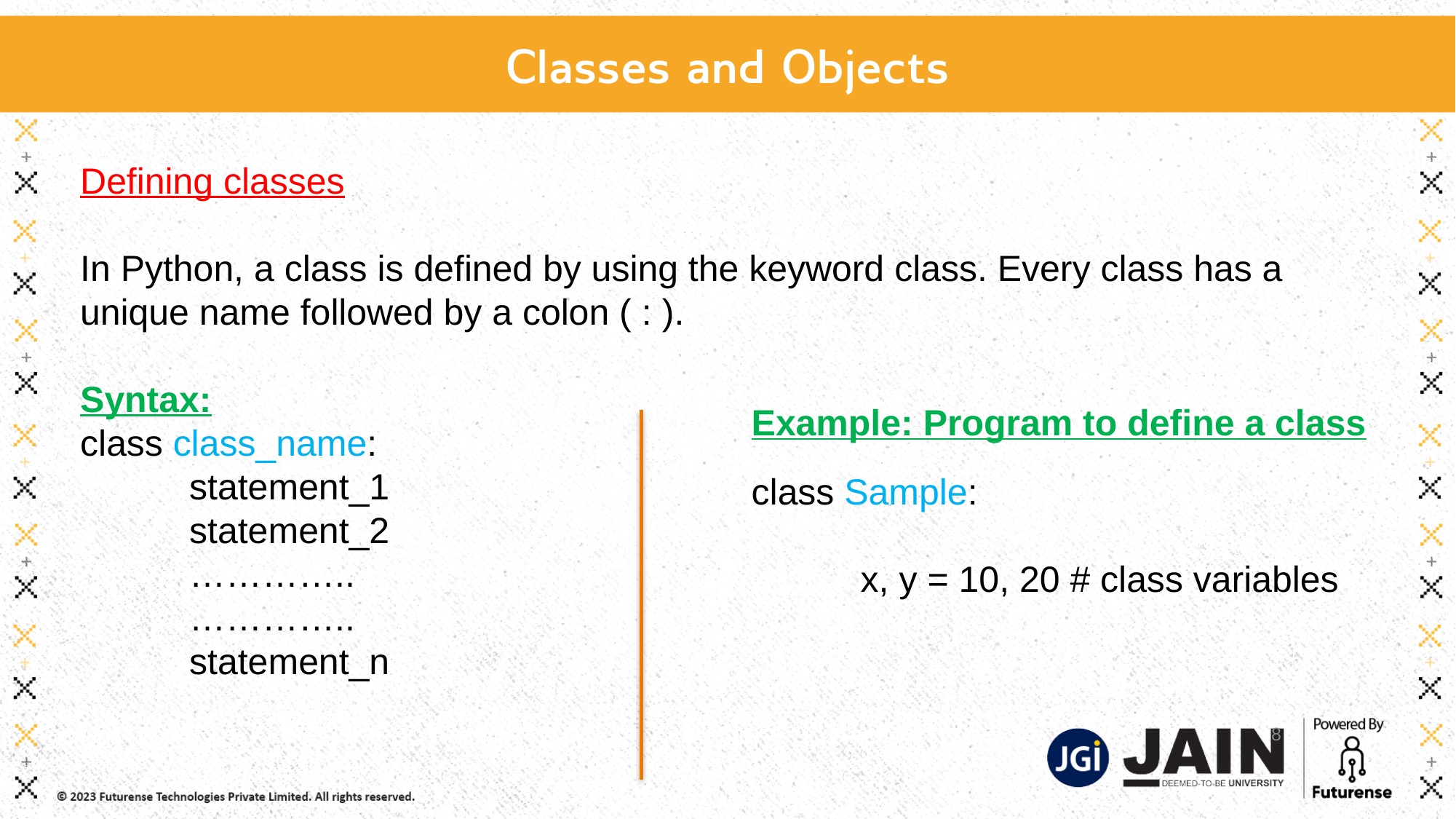

Classes and Objects
Defining classes

In Python, a class is defined by using the keyword class. Every class has a unique name followed by a colon ( : ).

Syntax:
class class_name:
	statement_1
	statement_2
	…………..
	…………..
	statement_n
Example: Program to define a class

class Sample:

	x, y = 10, 20 # class variables
8